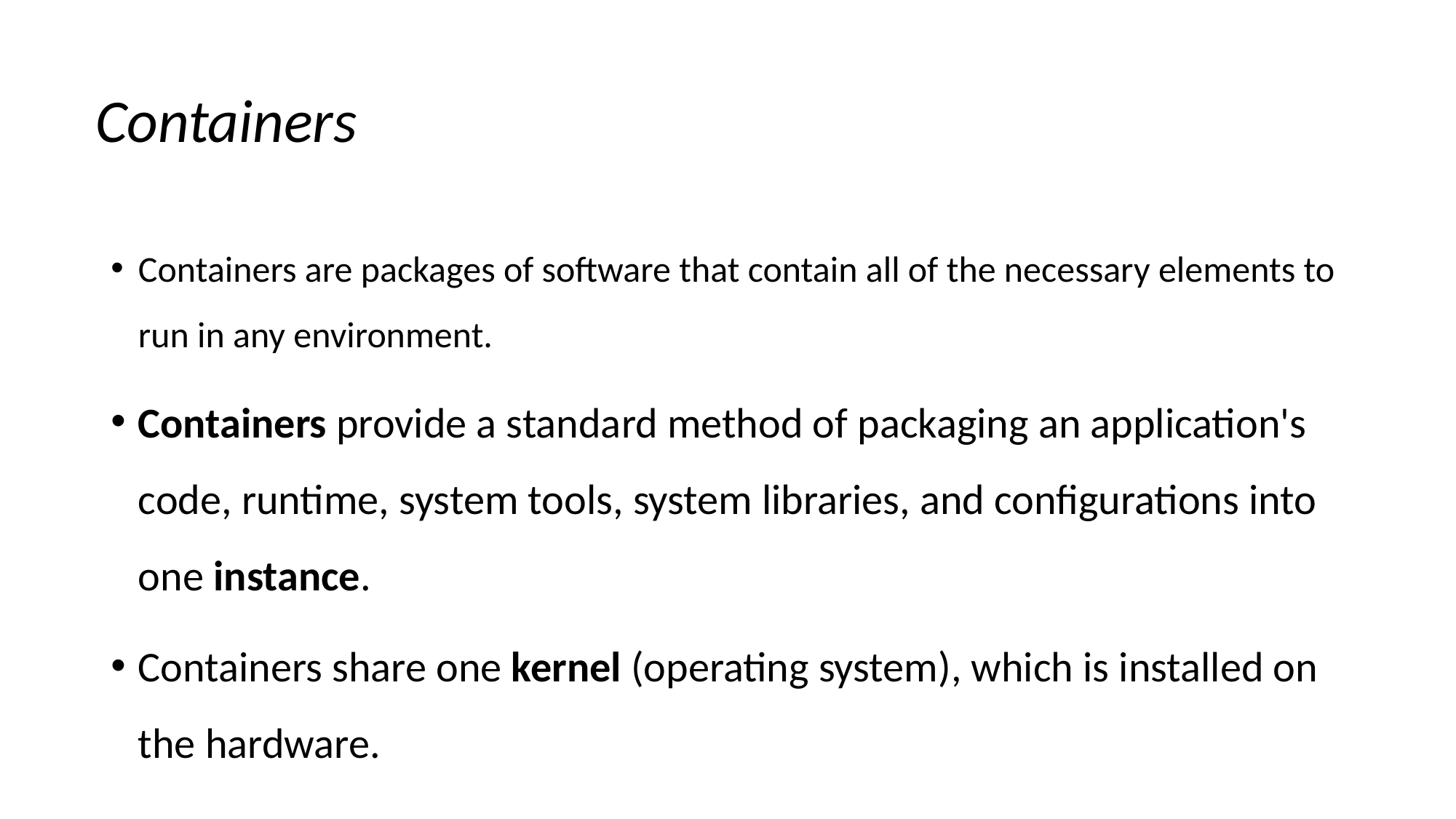

# Containers
Containers are packages of software that contain all of the necessary elements to run in any environment.
Containers provide a standard method of packaging an application's code, runtime, system tools, system libraries, and configurations into one instance.
Containers share one kernel (operating system), which is installed on the hardware.